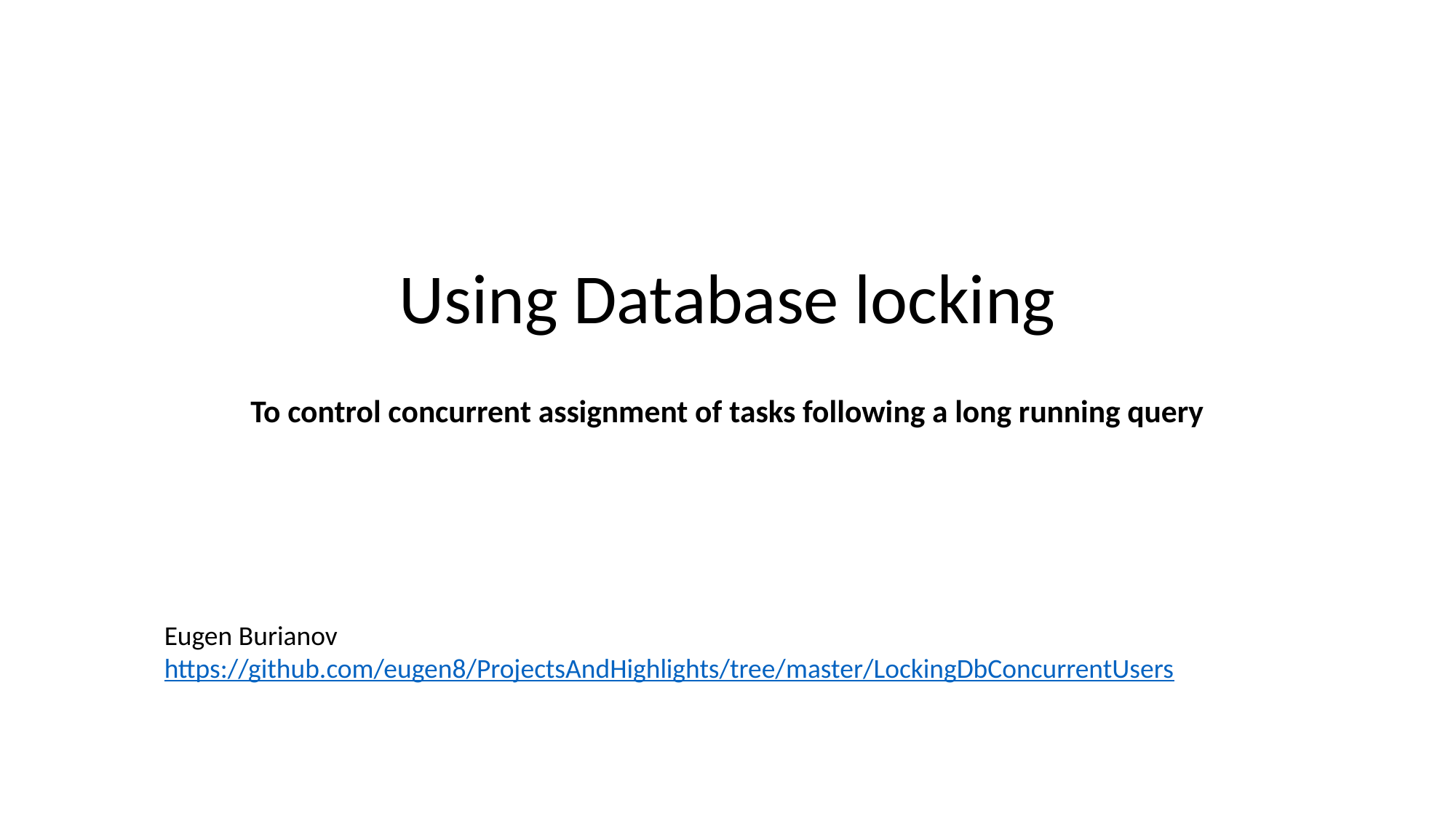

# Using Database locking
To control concurrent assignment of tasks following a long running query
Eugen Burianov
https://github.com/eugen8/ProjectsAndHighlights/tree/master/LockingDbConcurrentUsers